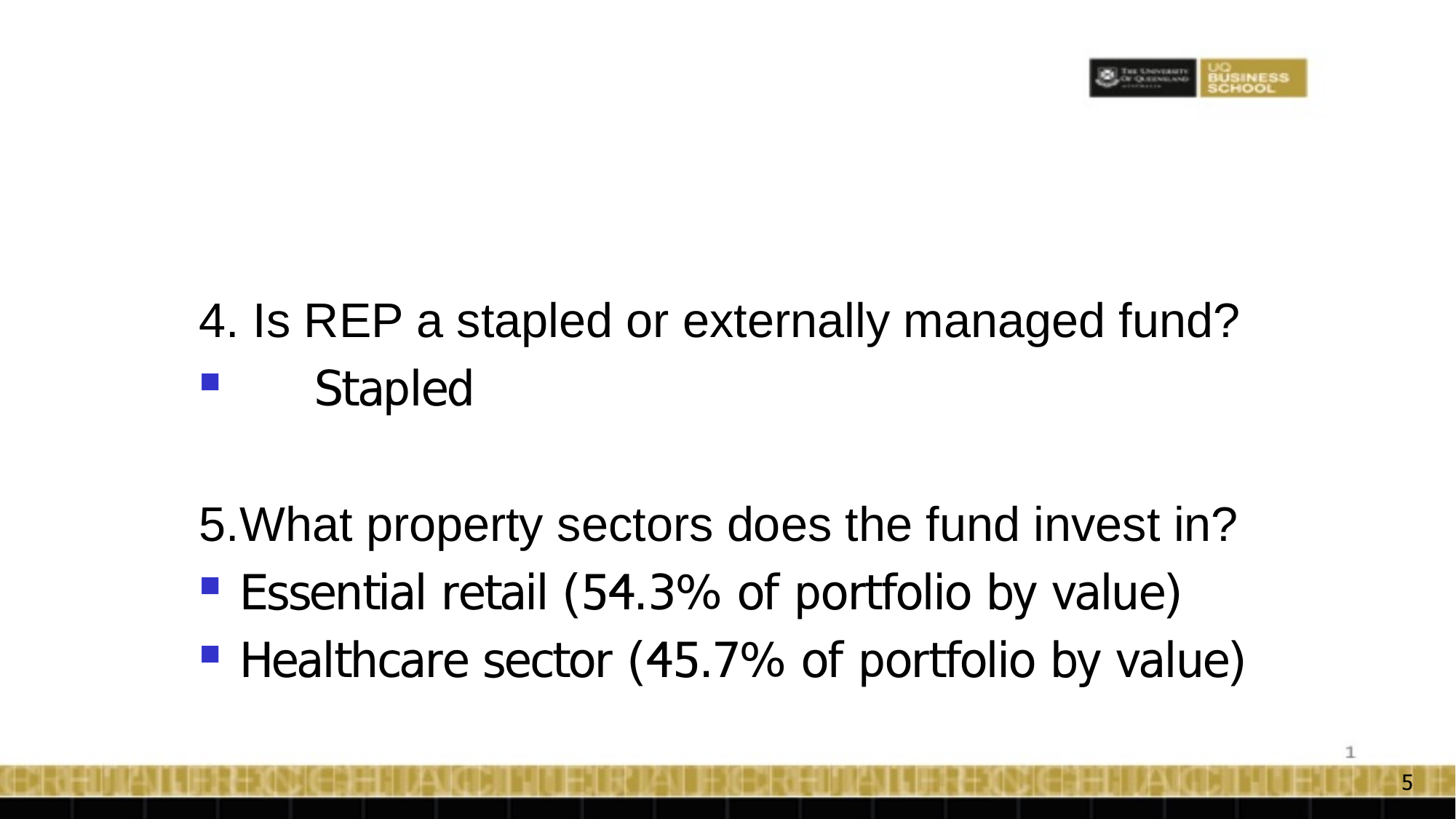

4. Is REP a stapled or externally managed fund?
     Stapled

5.What property sectors does the fund invest in?
Essential retail (54.3% of portfolio by value)
Healthcare sector (45.7% of portfolio by value)

5